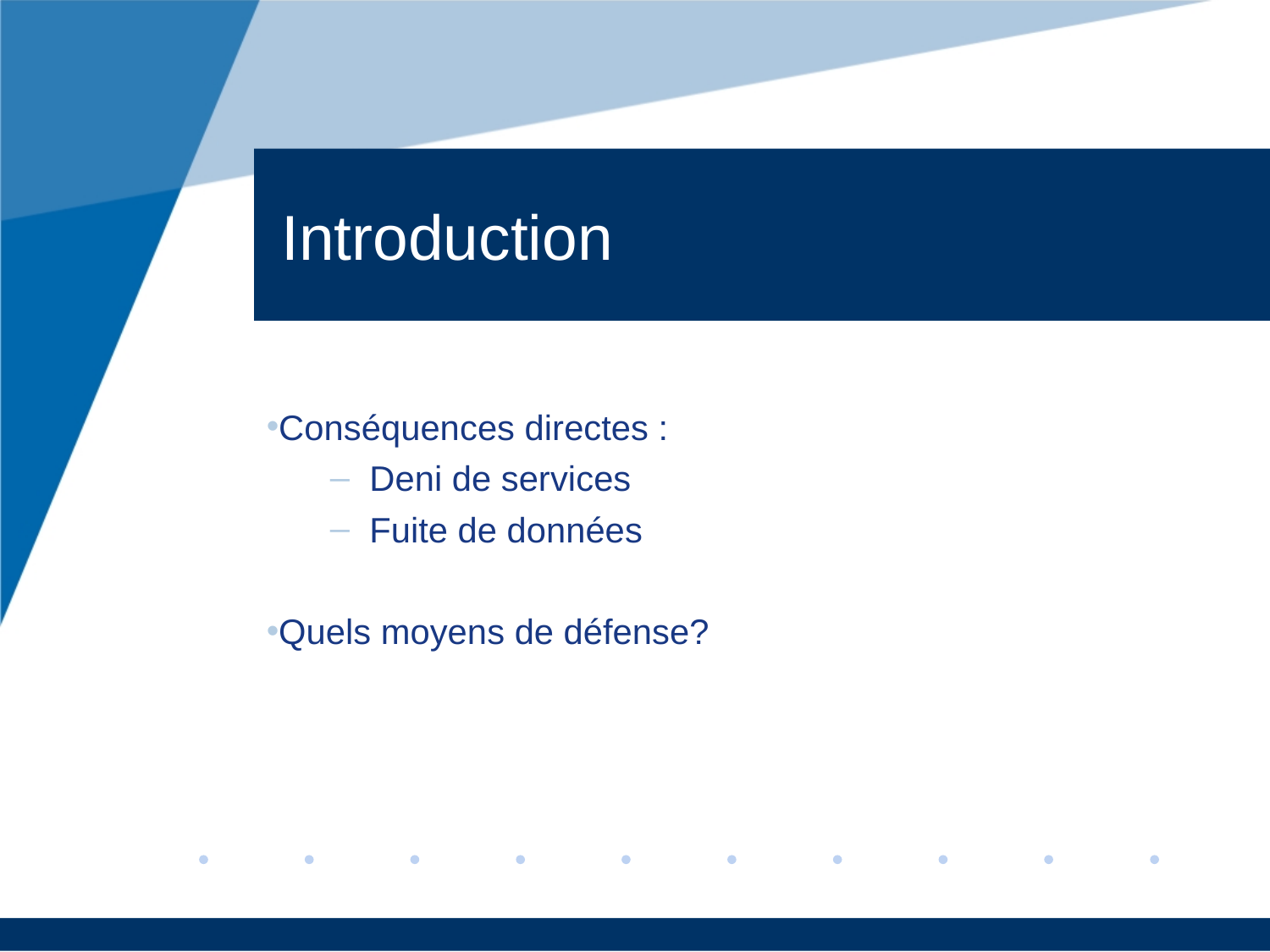

Introduction

Conséquences directes :
Deni de services
Fuite de données

Quels moyens de défense?